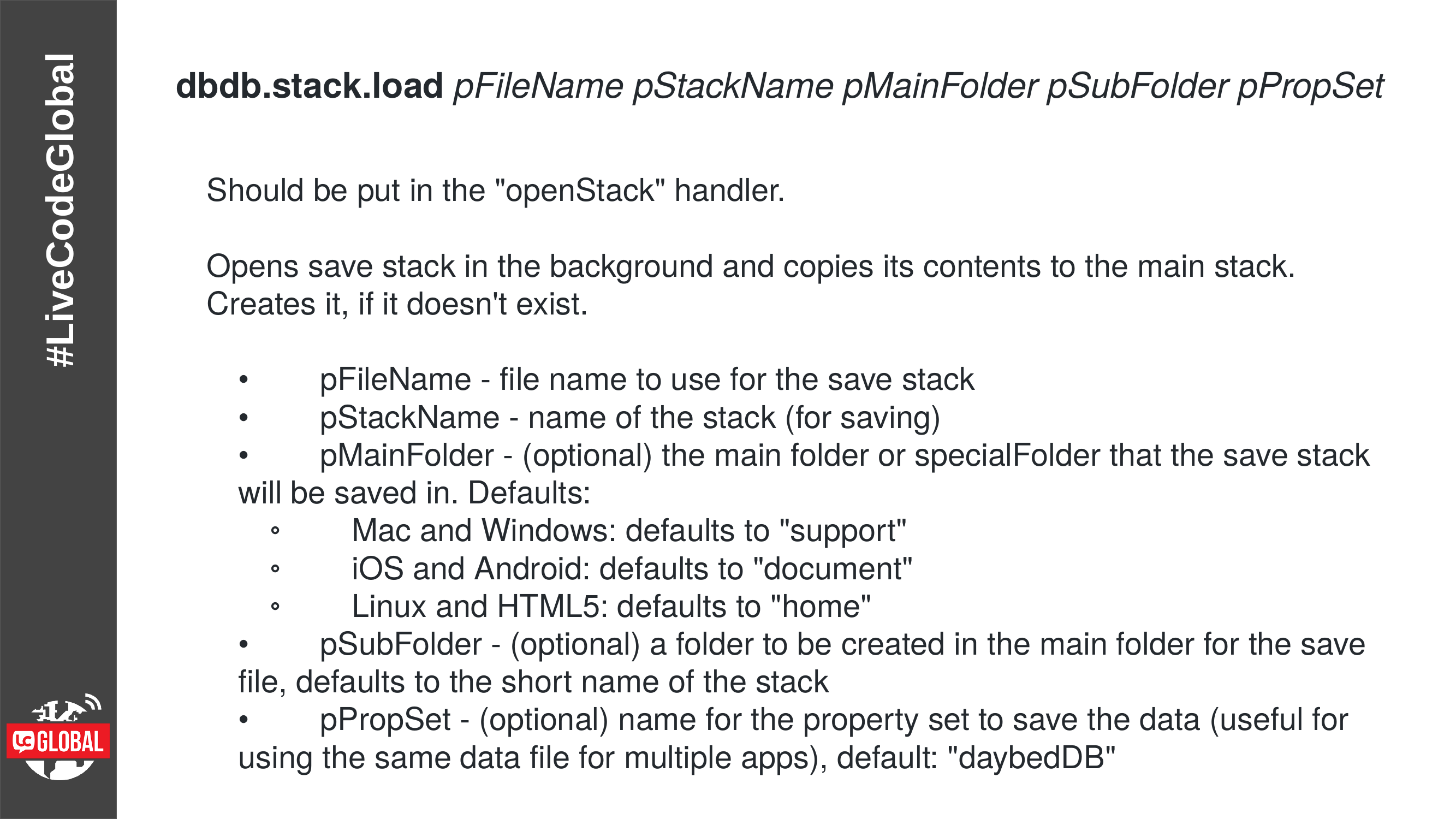

# dbdb.stack.load pFileName pStackName pMainFolder pSubFolder pPropSet
Should be put in the "openStack" handler.

Opens save stack in the background and copies its contents to the main stack.
Creates it, if it doesn't exist.

	•	pFileName - file name to use for the save stack
	•	pStackName - name of the stack (for saving)
	•	pMainFolder - (optional) the main folder or specialFolder that the save stack will be saved in. Defaults:
	◦	Mac and Windows: defaults to "support"
	◦	iOS and Android: defaults to "document"
	◦	Linux and HTML5: defaults to "home"
	•	pSubFolder - (optional) a folder to be created in the main folder for the save file, defaults to the short name of the stack
	•	pPropSet - (optional) name for the property set to save the data (useful for using the same data file for multiple apps), default: "daybedDB"